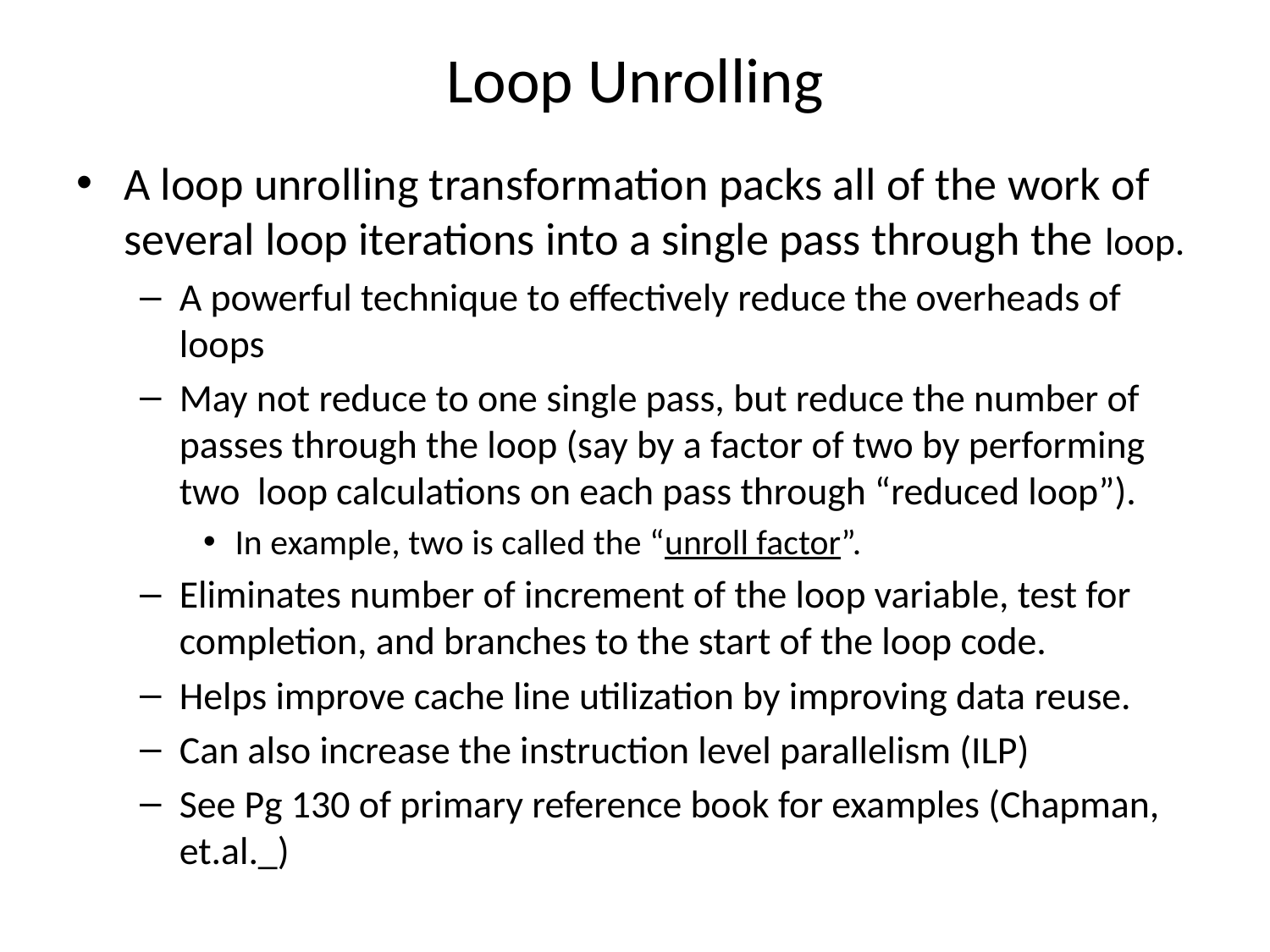

# Loop Unrolling
A loop unrolling transformation packs all of the work of several loop iterations into a single pass through the loop.
A powerful technique to effectively reduce the overheads of loops
May not reduce to one single pass, but reduce the number of passes through the loop (say by a factor of two by performing two  loop calculations on each pass through “reduced loop”).
In example, two is called the “unroll factor”.
Eliminates number of increment of the loop variable, test for completion, and branches to the start of the loop code.
Helps improve cache line utilization by improving data reuse.
Can also increase the instruction level parallelism (ILP)
See Pg 130 of primary reference book for examples (Chapman, et.al._)